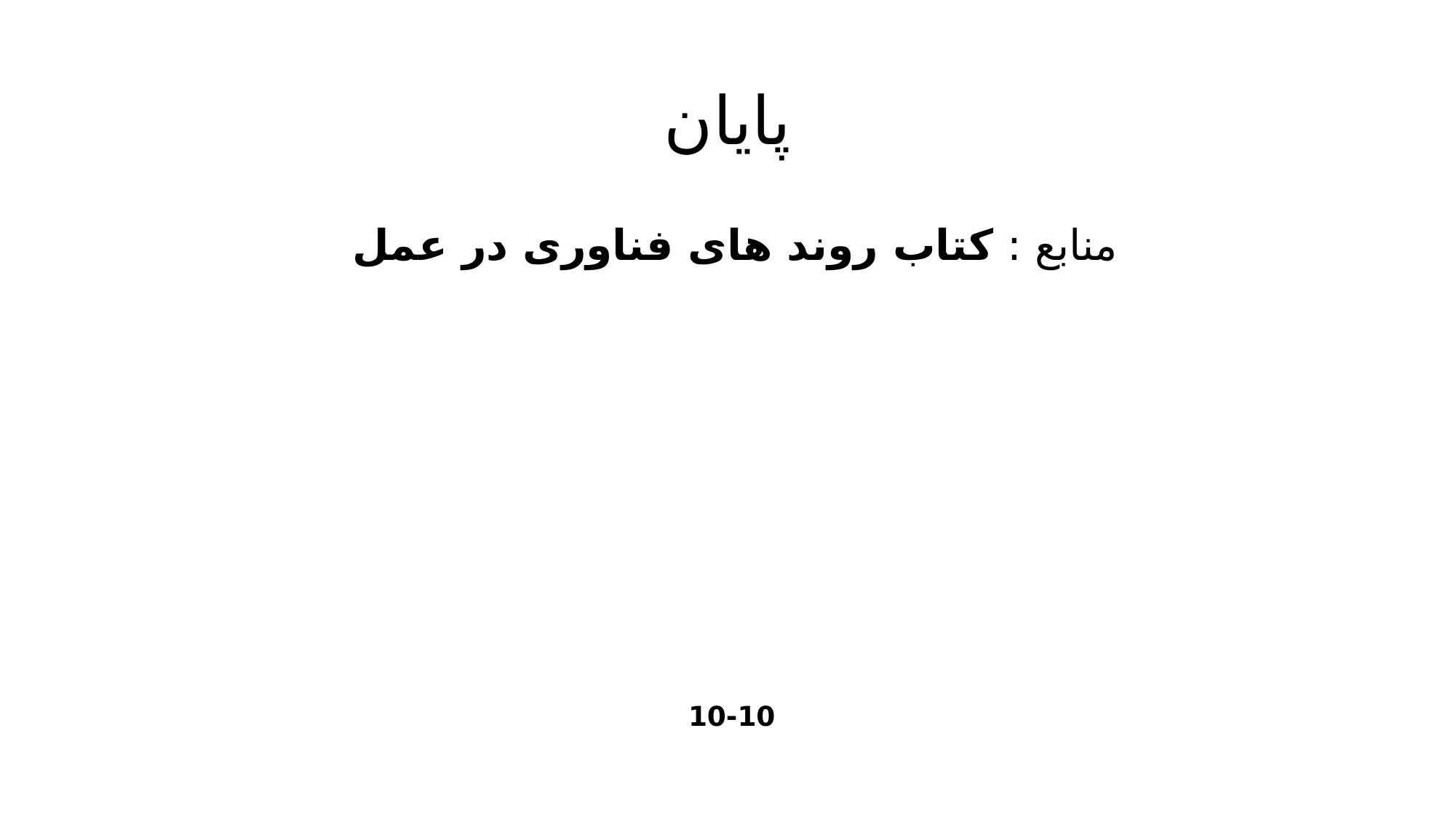

# پایان
منابع : کتاب روند های فناوری در عمل
10-10